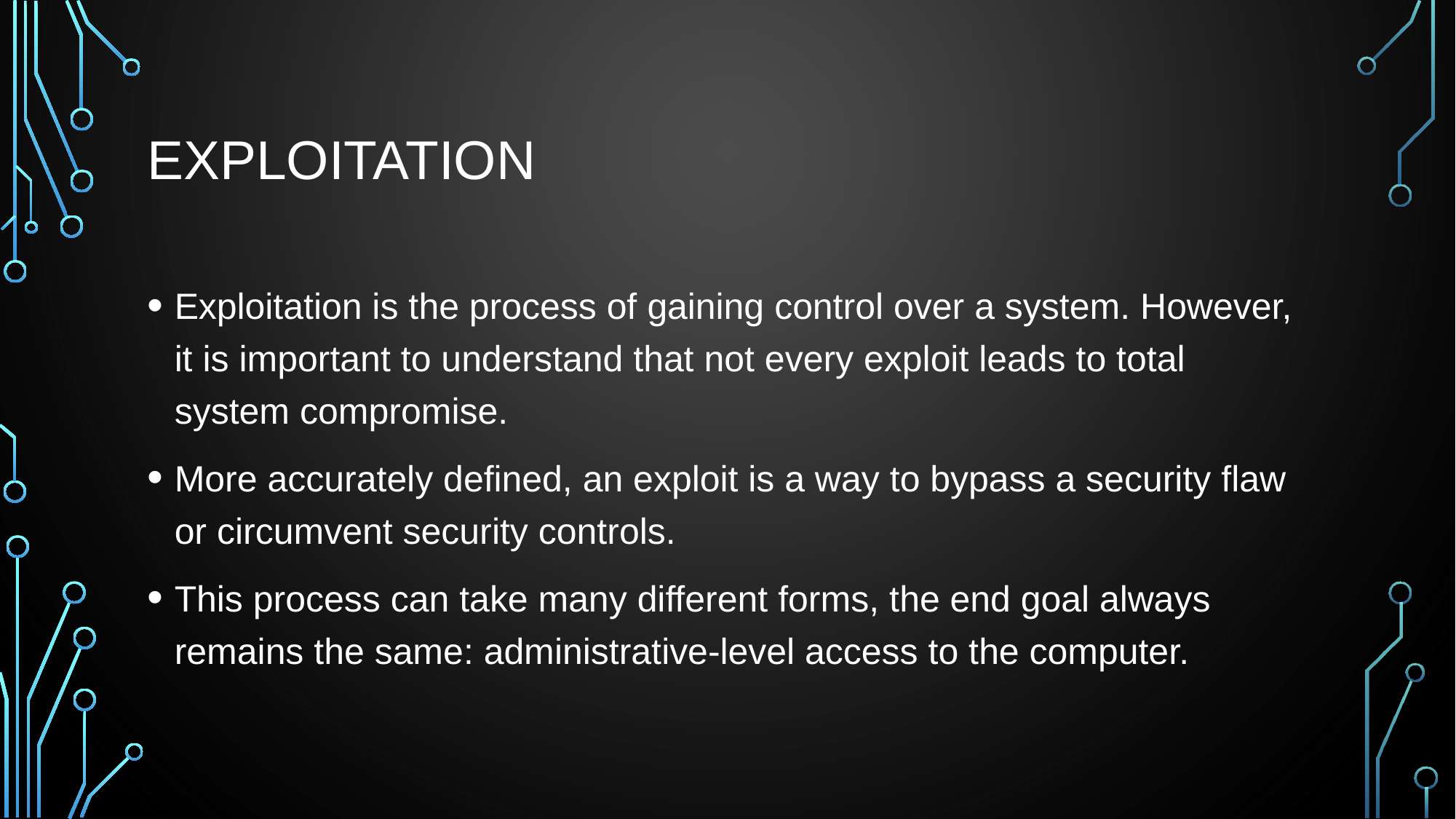

# Exploitation
Exploitation is the process of gaining control over a system. However, it is important to understand that not every exploit leads to total system compromise.
More accurately defined, an exploit is a way to bypass a security flaw or circumvent security controls.
This process can take many different forms, the end goal always remains the same: administrative-level access to the computer.